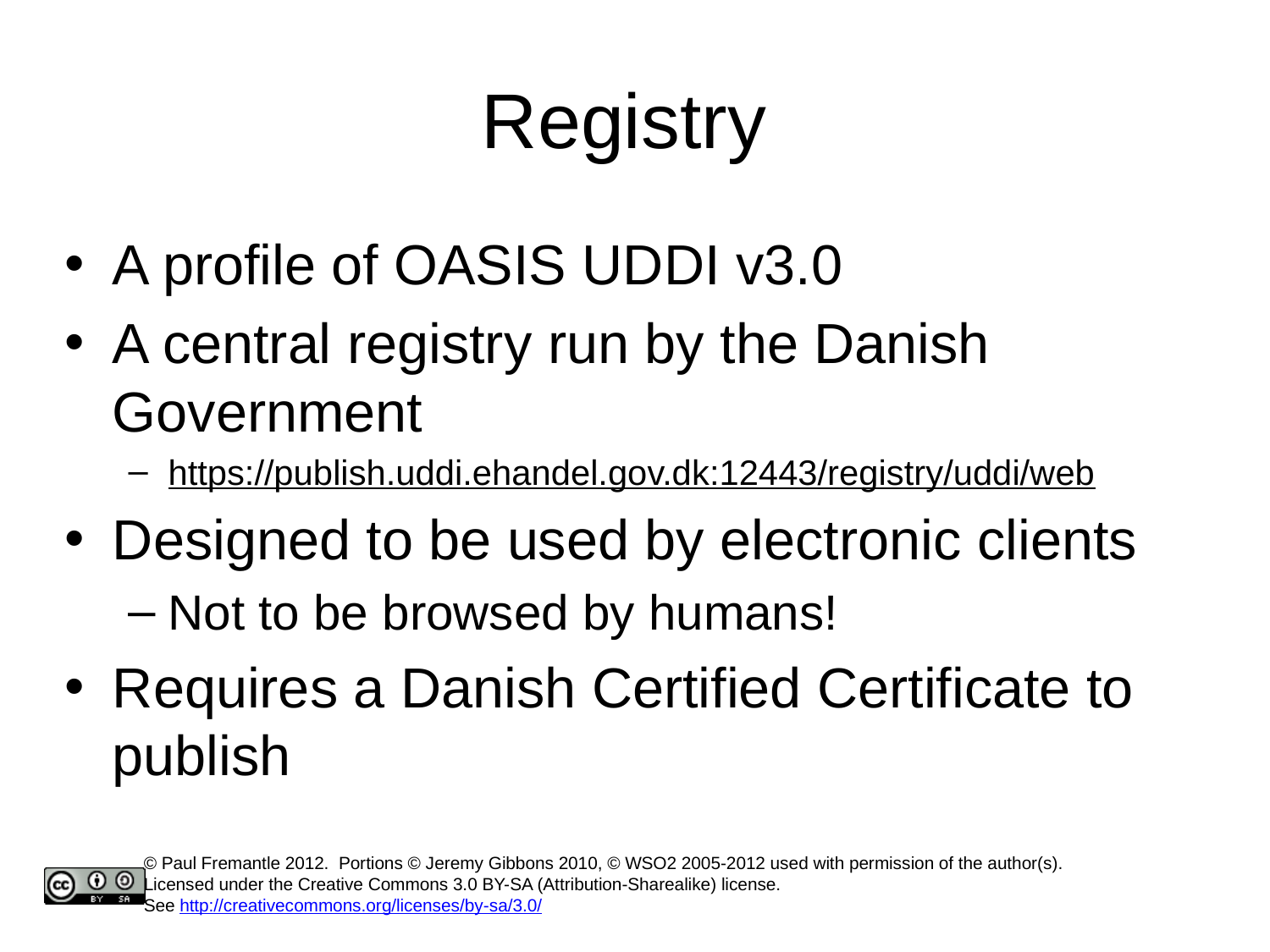

# Registry
A profile of OASIS UDDI v3.0
A central registry run by the Danish Government
https://publish.uddi.ehandel.gov.dk:12443/registry/uddi/web
Designed to be used by electronic clients
Not to be browsed by humans!
Requires a Danish Certified Certificate to publish